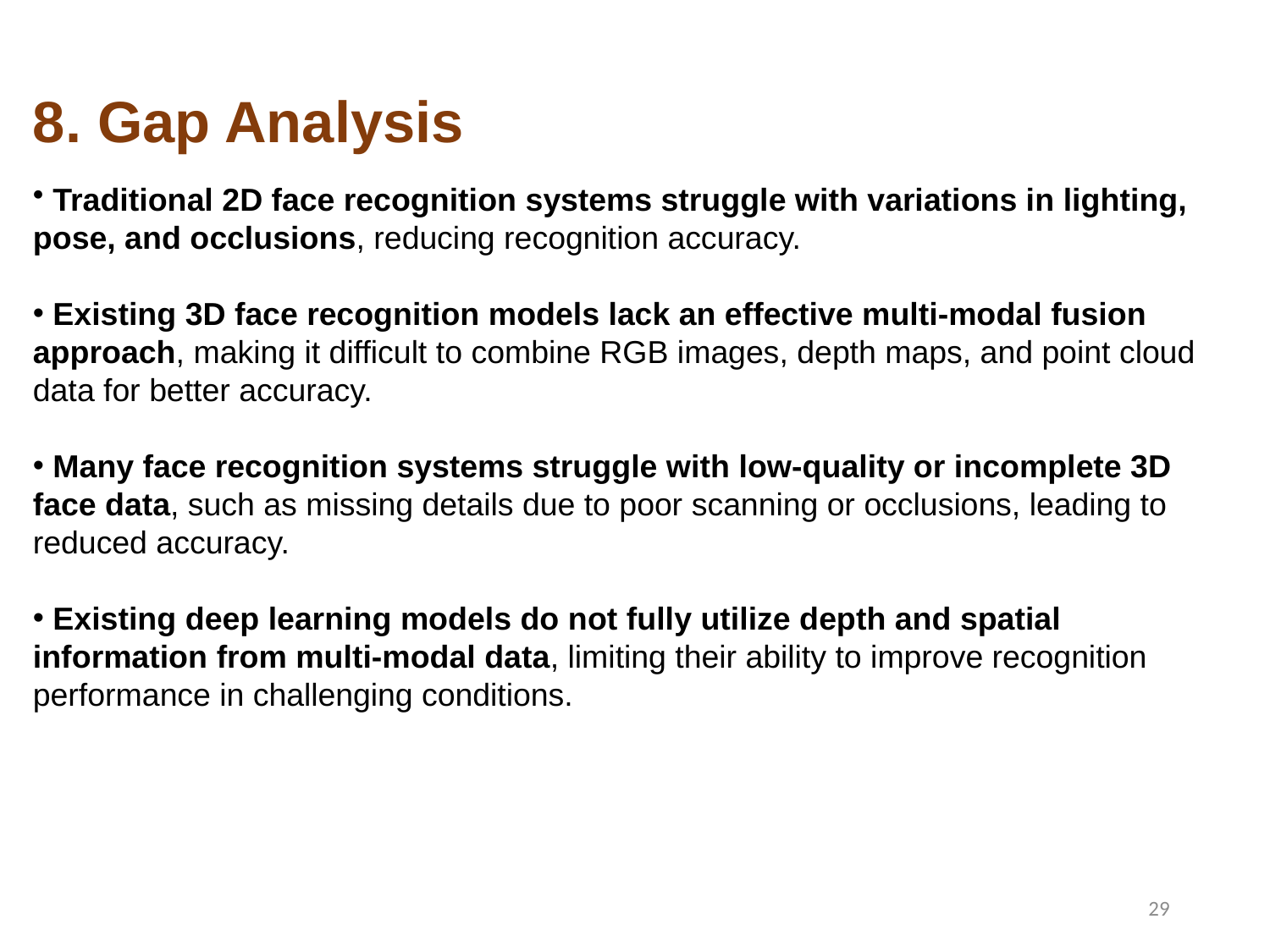

# 8. Gap Analysis
 Traditional 2D face recognition systems struggle with variations in lighting, pose, and occlusions, reducing recognition accuracy.

 Existing 3D face recognition models lack an effective multi-modal fusion approach, making it difficult to combine RGB images, depth maps, and point cloud data for better accuracy.

 Many face recognition systems struggle with low-quality or incomplete 3D face data, such as missing details due to poor scanning or occlusions, leading to reduced accuracy.

 Existing deep learning models do not fully utilize depth and spatial information from multi-modal data, limiting their ability to improve recognition performance in challenging conditions.
29